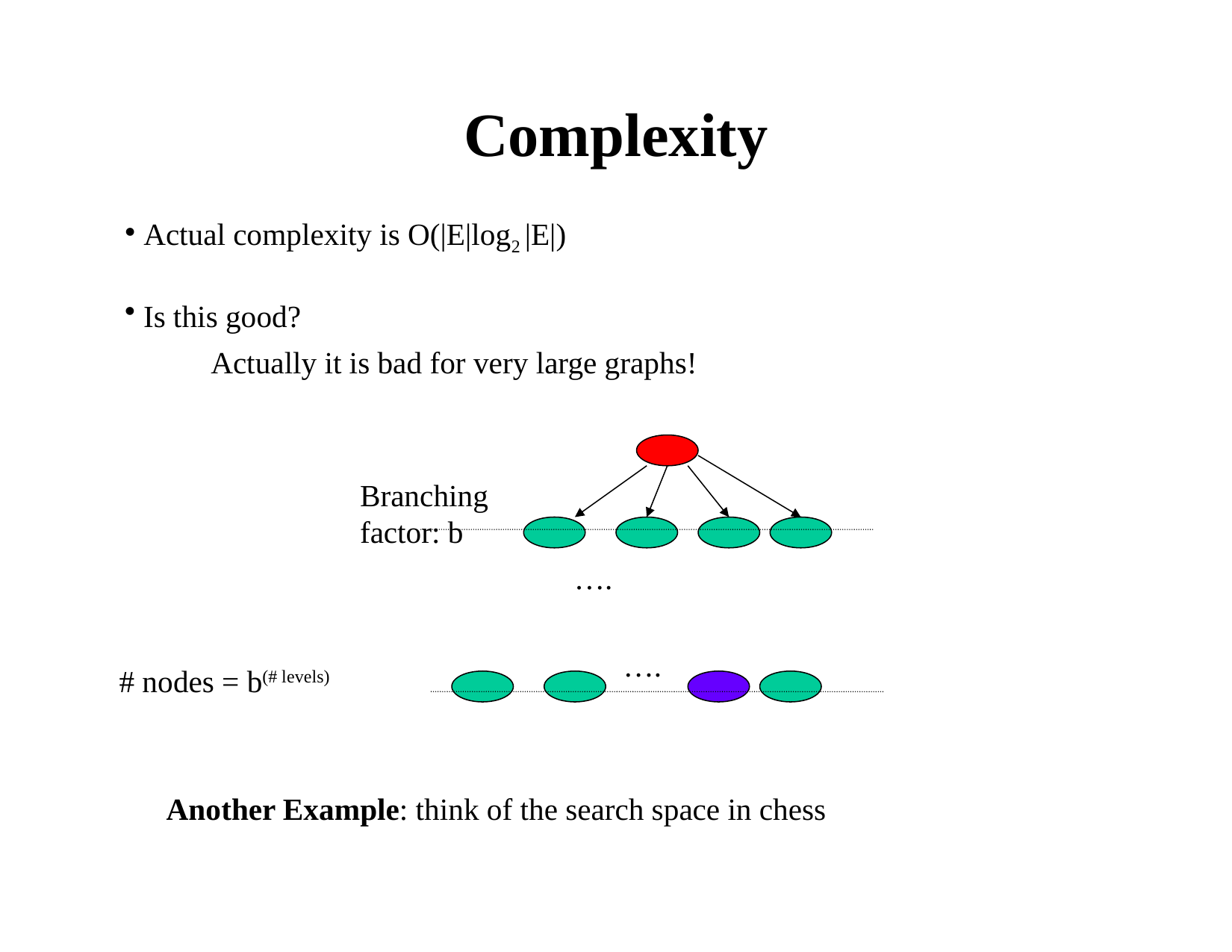

# Complexity
 Actual complexity is O(|E|log2 |E|)
 Is this good?
Actually it is bad for very large graphs!

Branching factor: b

….
….

# nodes = b(# levels)

Another Example: think of the search space in chess